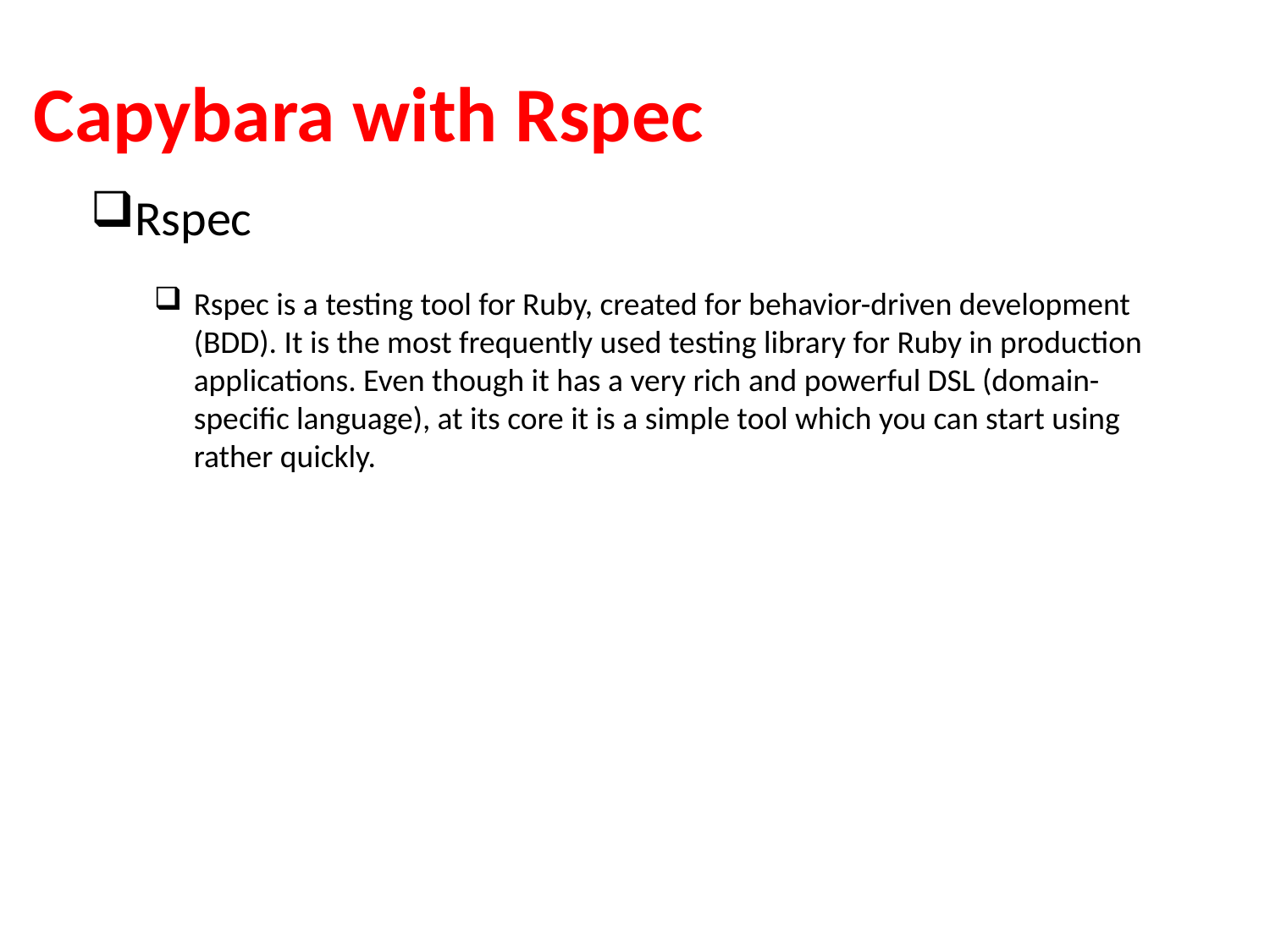

# Capybara with Rspec
Rspec

Rspec is a testing tool for Ruby, created for behavior-driven development (BDD). It is the most frequently used testing library for Ruby in production applications. Even though it has a very rich and powerful DSL (domain-specific language), at its core it is a simple tool which you can start using rather quickly.